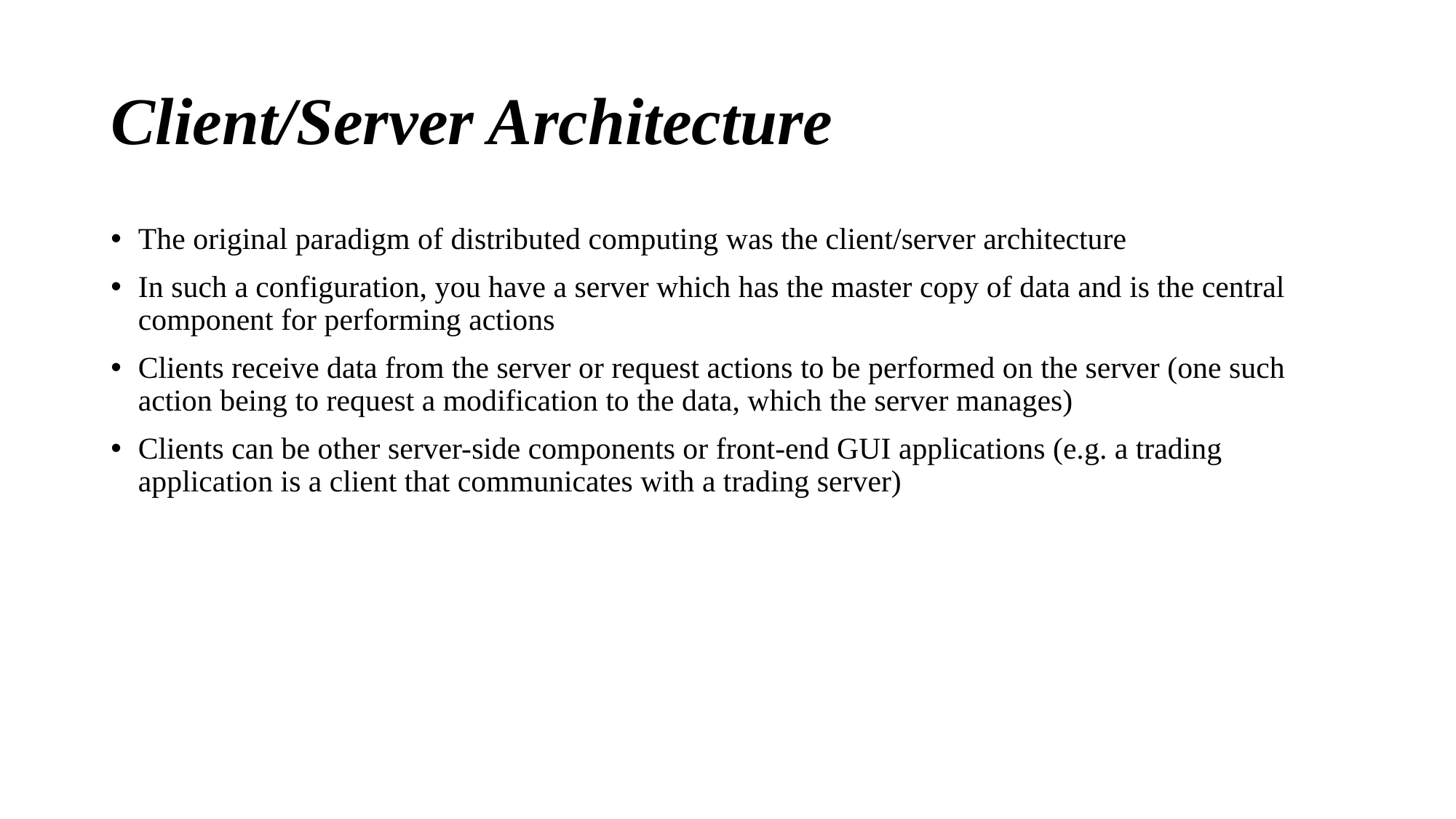

# Client/Server Architecture
The original paradigm of distributed computing was the client/server architecture
In such a configuration, you have a server which has the master copy of data and is the central component for performing actions
Clients receive data from the server or request actions to be performed on the server (one such action being to request a modification to the data, which the server manages)
Clients can be other server-side components or front-end GUI applications (e.g. a trading application is a client that communicates with a trading server)